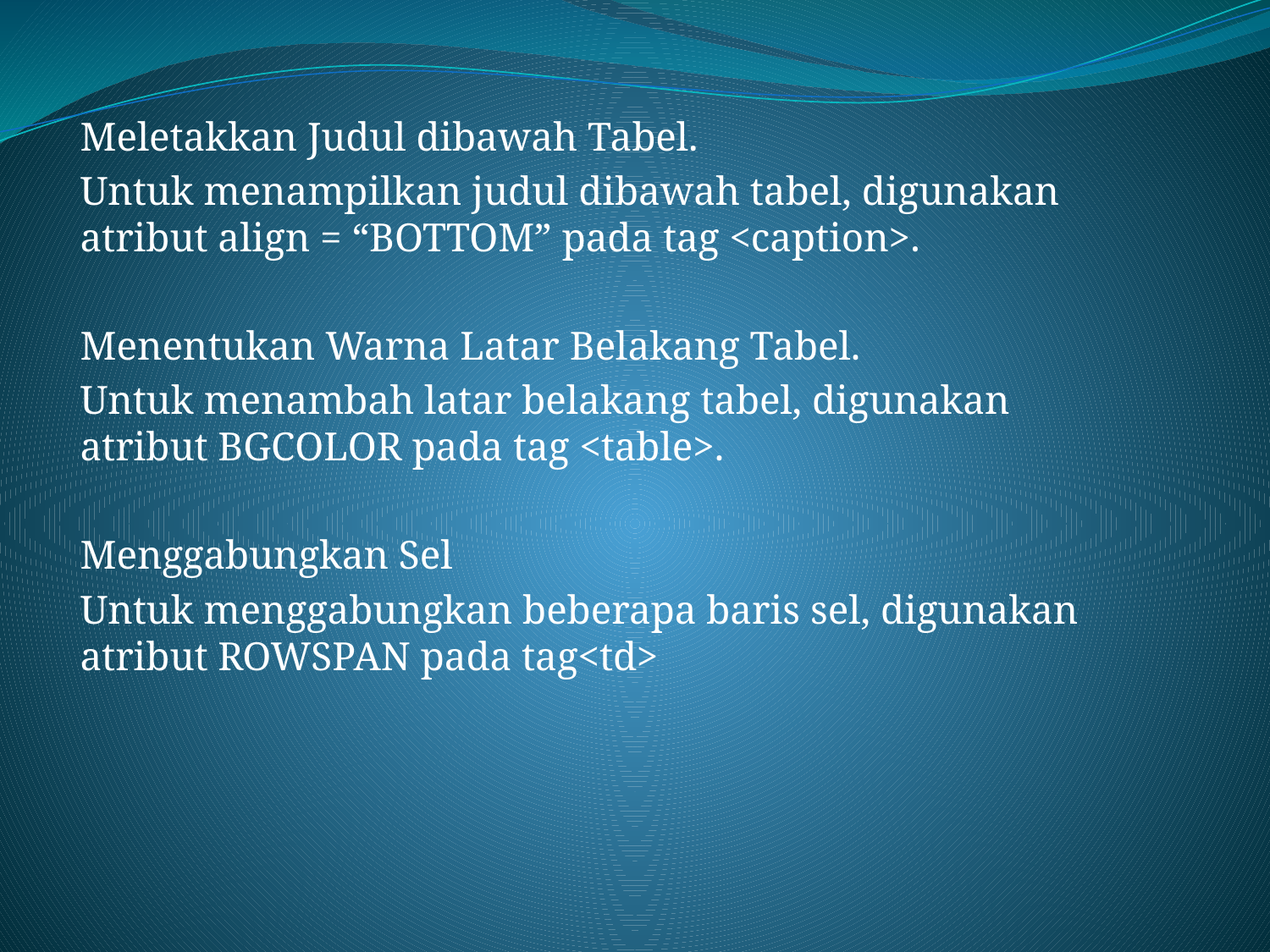

Meletakkan Judul dibawah Tabel.
Untuk menampilkan judul dibawah tabel, digunakan atribut align = “BOTTOM” pada tag <caption>.

Menentukan Warna Latar Belakang Tabel.
Untuk menambah latar belakang tabel, digunakan atribut BGCOLOR pada tag <table>.

Menggabungkan Sel
Untuk menggabungkan beberapa baris sel, digunakan atribut ROWSPAN pada tag<td>